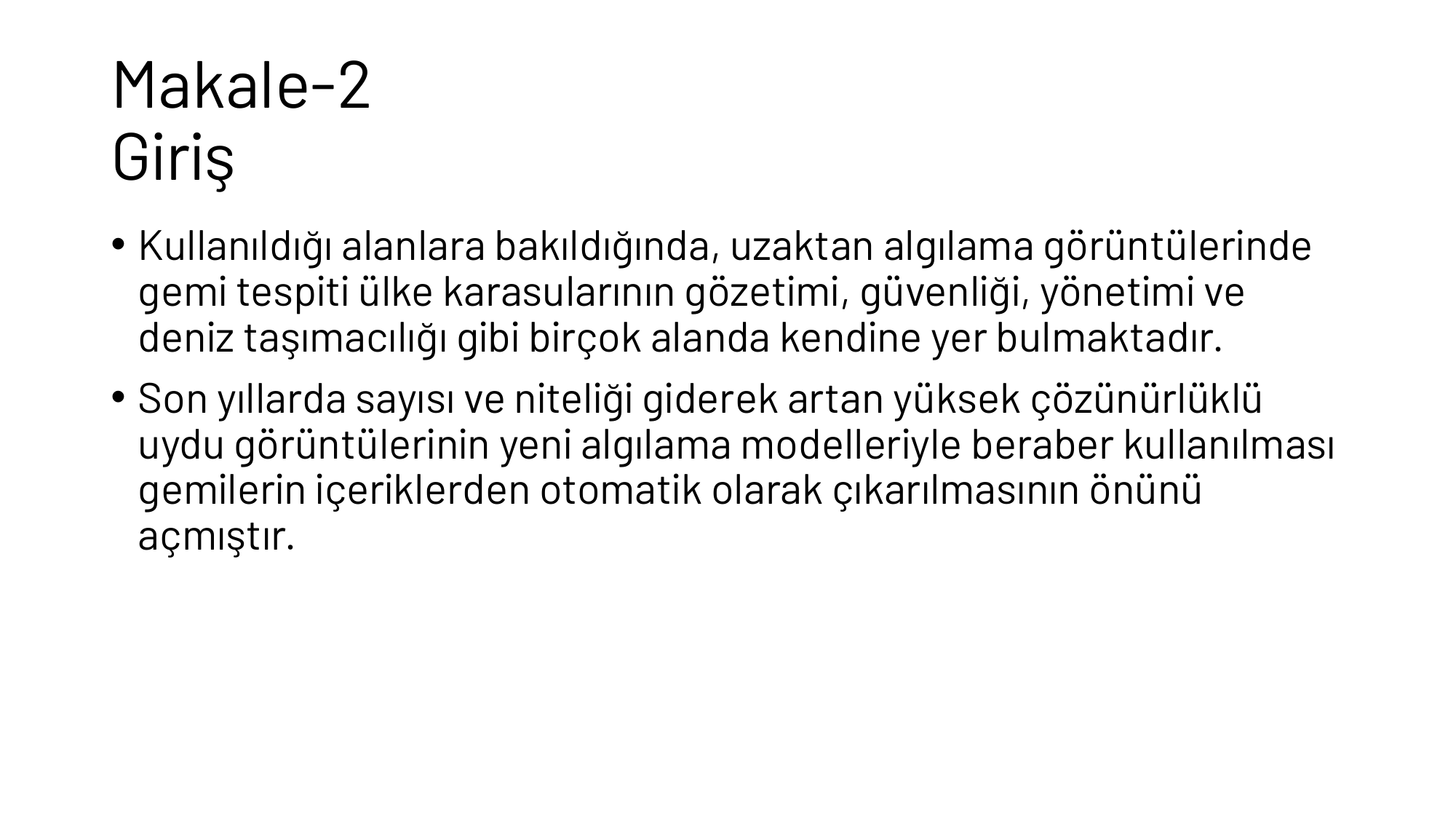

# Makale-2 Giriş
Kullanıldığı alanlara bakıldığında, uzaktan algılama görüntülerinde gemi tespiti ülke karasularının gözetimi, güvenliği, yönetimi ve deniz taşımacılığı gibi birçok alanda kendine yer bulmaktadır.
Son yıllarda sayısı ve niteliği giderek artan yüksek çözünürlüklü uydu görüntülerinin yeni algılama modelleriyle beraber kullanılması gemilerin içeriklerden otomatik olarak çıkarılmasının önünü açmıştır.